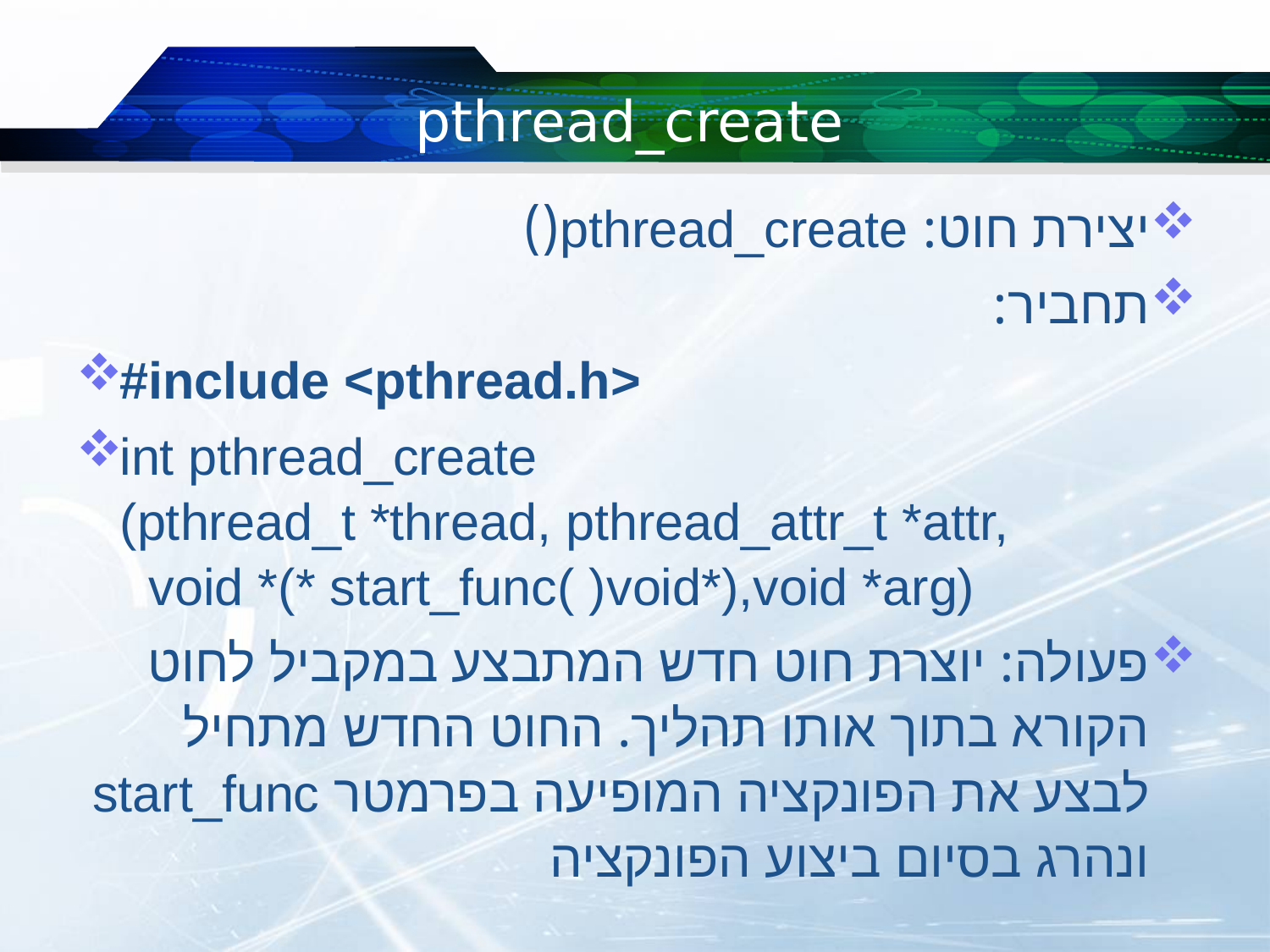

# pthread_create
יצירת חוט: pthread_create()
תחביר:
#include <pthread.h>
int pthread_create
(pthread_t *thread, pthread_attr_t *attr,
  void *(* start_func( )void*),void *arg)
פעולה: יוצרת חוט חדש המתבצע במקביל לחוט הקורא בתוך אותו תהליך. החוט החדש מתחיל לבצע את הפונקציה המופיעה בפרמטר start_func ונהרג בסיום ביצוע הפונקציה